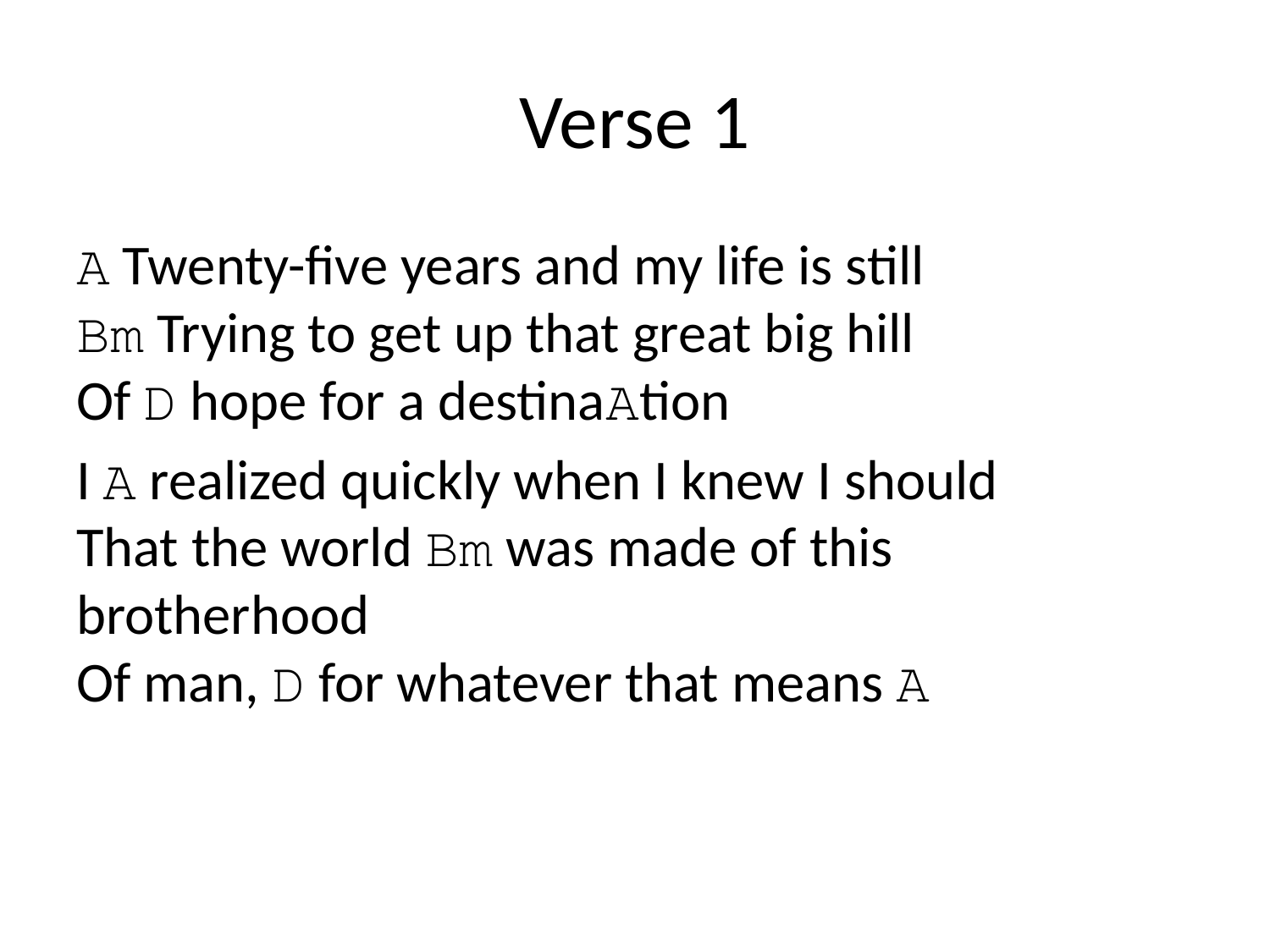

# Verse 1
A Twenty-five years and my life is still
Bm Trying to get up that great big hill
Of D hope for a destinaAtion
I A realized quickly when I knew I should
That the world Bm was made of this brotherhood
Of man, D for whatever that means A